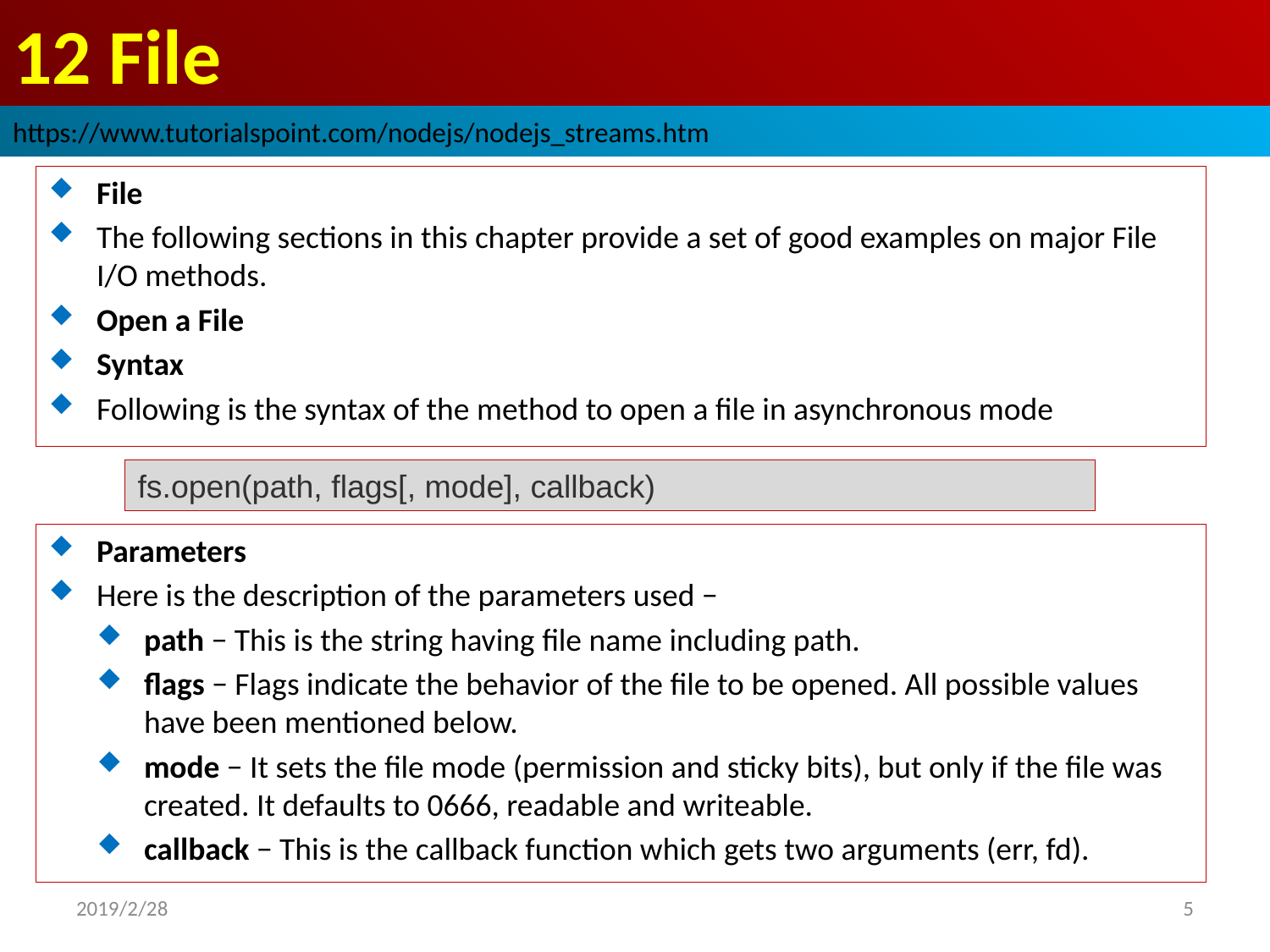

# 12 File
https://www.tutorialspoint.com/nodejs/nodejs_streams.htm
File
The following sections in this chapter provide a set of good examples on major File I/O methods.
Open a File
Syntax
Following is the syntax of the method to open a file in asynchronous mode

fs.open(path, flags[, mode], callback)

Parameters
Here is the description of the parameters used −
path − This is the string having file name including path.
flags − Flags indicate the behavior of the file to be opened. All possible values have been mentioned below.
mode − It sets the file mode (permission and sticky bits), but only if the file was created. It defaults to 0666, readable and writeable.
callback − This is the callback function which gets two arguments (err, fd).

2019/2/28
5